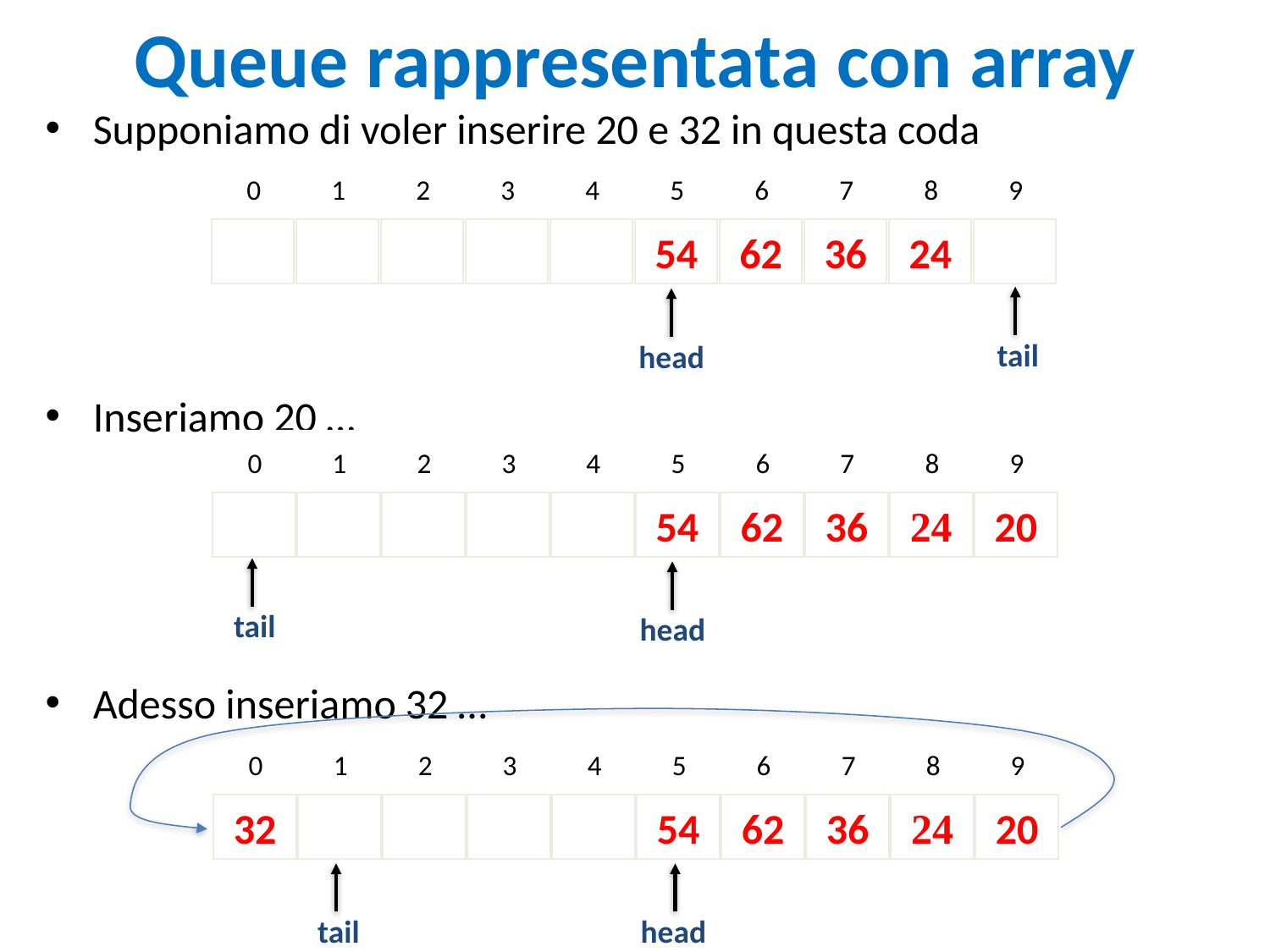

# Queue rappresentata con array
Supponiamo di voler inserire 20 e 32 in questa coda

Inseriamo 20 …

Adesso inseriamo 32 …

0
1
2
3
4
5
6
7
8
9

54
62
36
24

tail
head
0
1
2
3
4
5
6
7
8
9

54
62
36
24
20
tail
head

0
1
2
3
4
5
6
7
8
9
32

54
62
36
24
20
tail
head